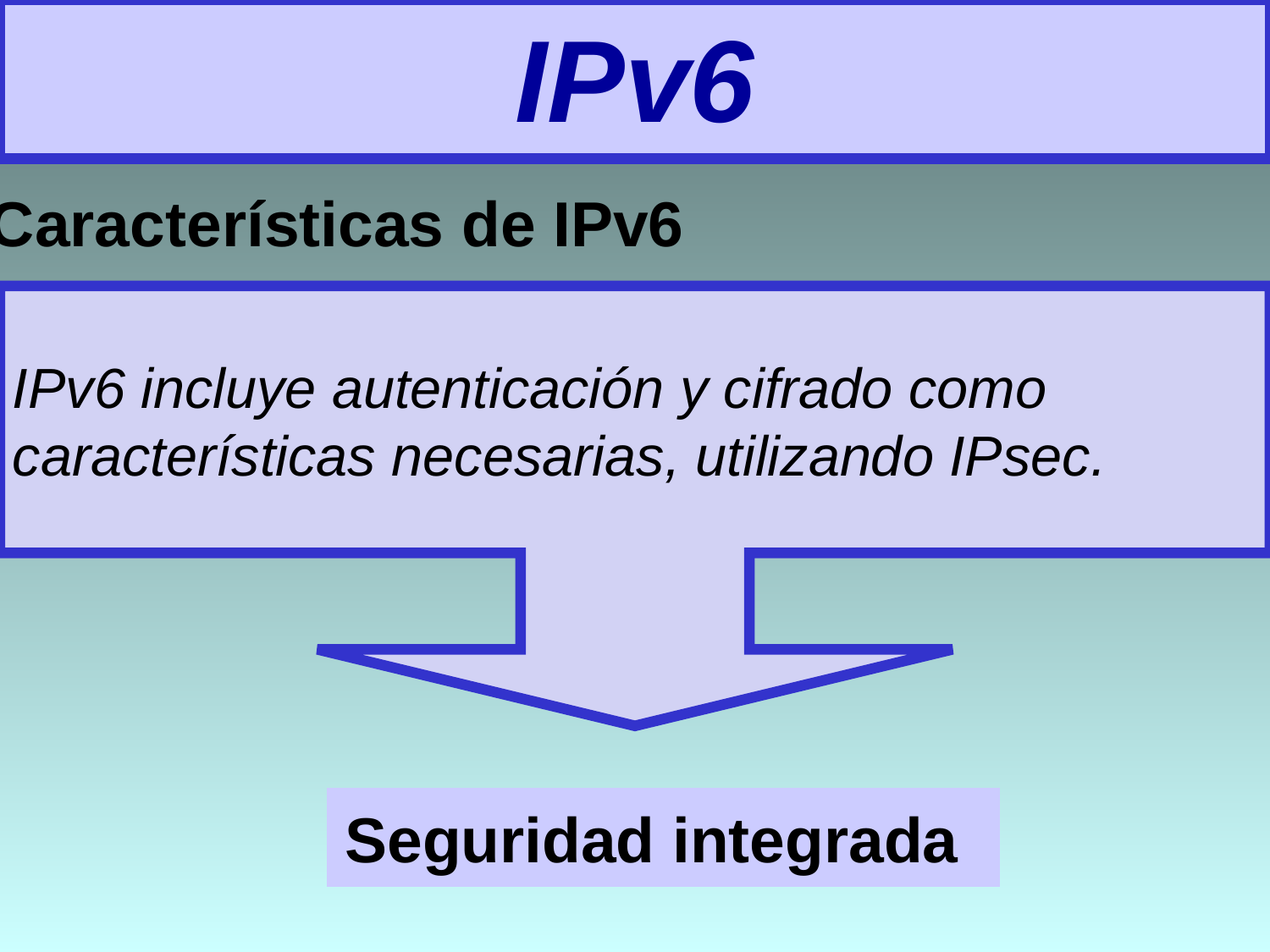

# IPv6
Características de IPv6
IPv6 incluye autenticación y cifrado como
características necesarias, utilizando IPsec.
Seguridad integrada